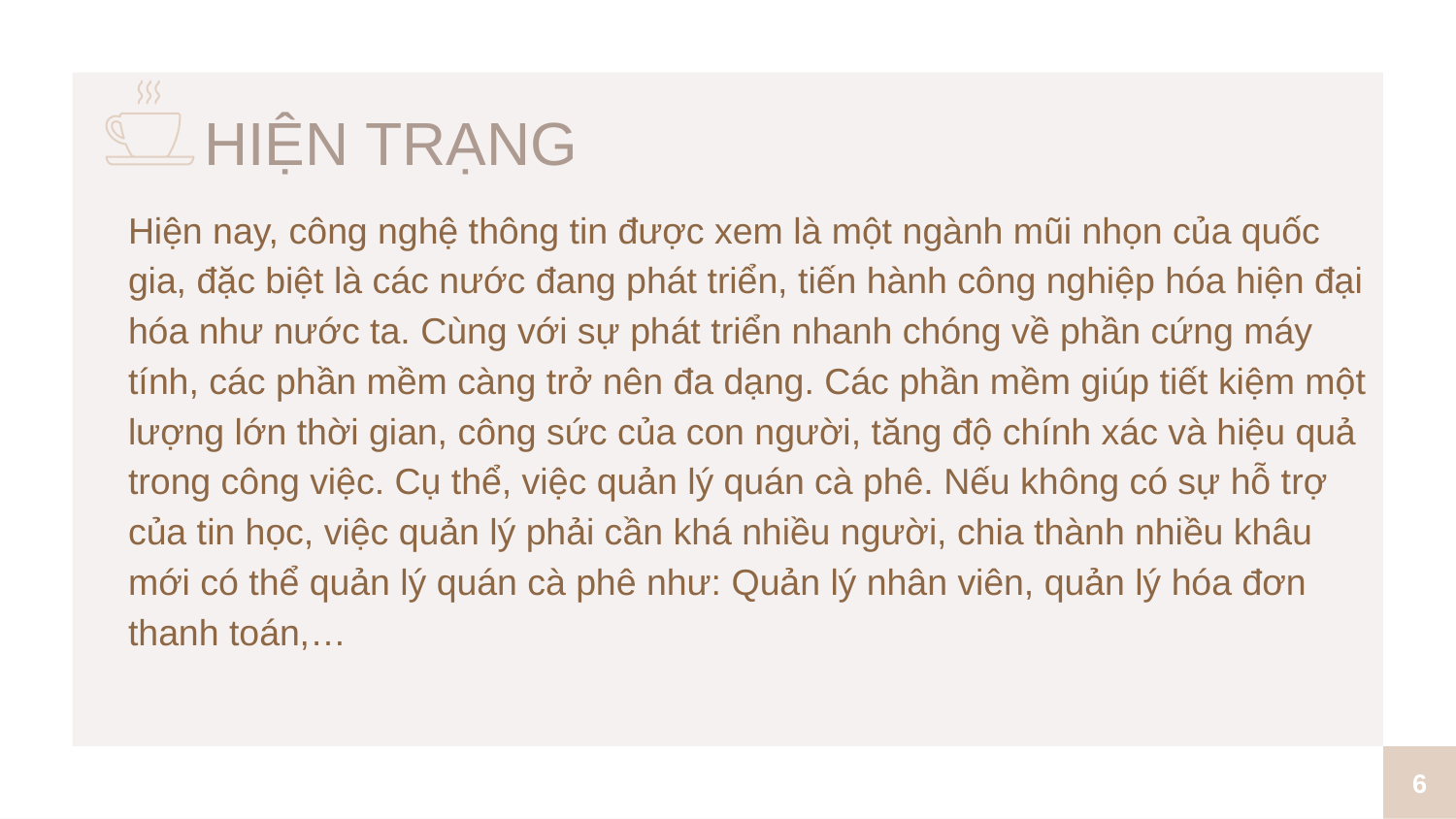

HIỆN TRẠNG
Hiện nay, công nghệ thông tin được xem là một ngành mũi nhọn của quốc gia, đặc biệt là các nước đang phát triển, tiến hành công nghiệp hóa hiện đại hóa như nước ta. Cùng với sự phát triển nhanh chóng về phần cứng máy tính, các phần mềm càng trở nên đa dạng. Các phần mềm giúp tiết kiệm một lượng lớn thời gian, công sức của con người, tăng độ chính xác và hiệu quả trong công việc. Cụ thể, việc quản lý quán cà phê. Nếu không có sự hỗ trợ của tin học, việc quản lý phải cần khá nhiều người, chia thành nhiều khâu mới có thể quản lý quán cà phê như: Quản lý nhân viên, quản lý hóa đơn thanh toán,…
6